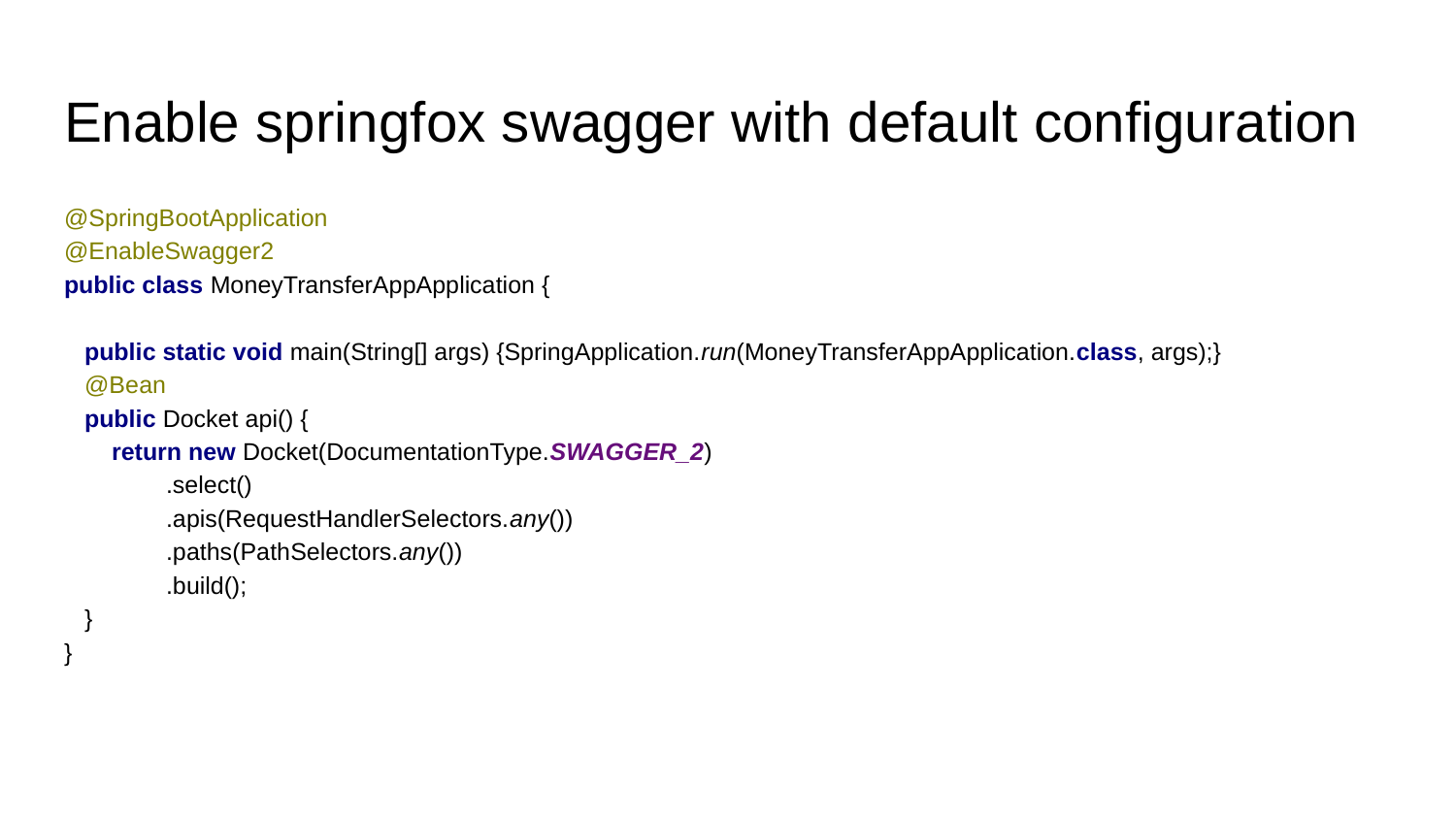

# Enable springfox swagger with default configuration
@SpringBootApplication
@EnableSwagger2
public class MoneyTransferAppApplication {

   public static void main(String[] args) {SpringApplication.run(MoneyTransferAppApplication.class, args);}
   @Bean
   public Docket api() {
       return new Docket(DocumentationType.SWAGGER_2)
               .select()
               .apis(RequestHandlerSelectors.any())
               .paths(PathSelectors.any())
               .build();
   }
}